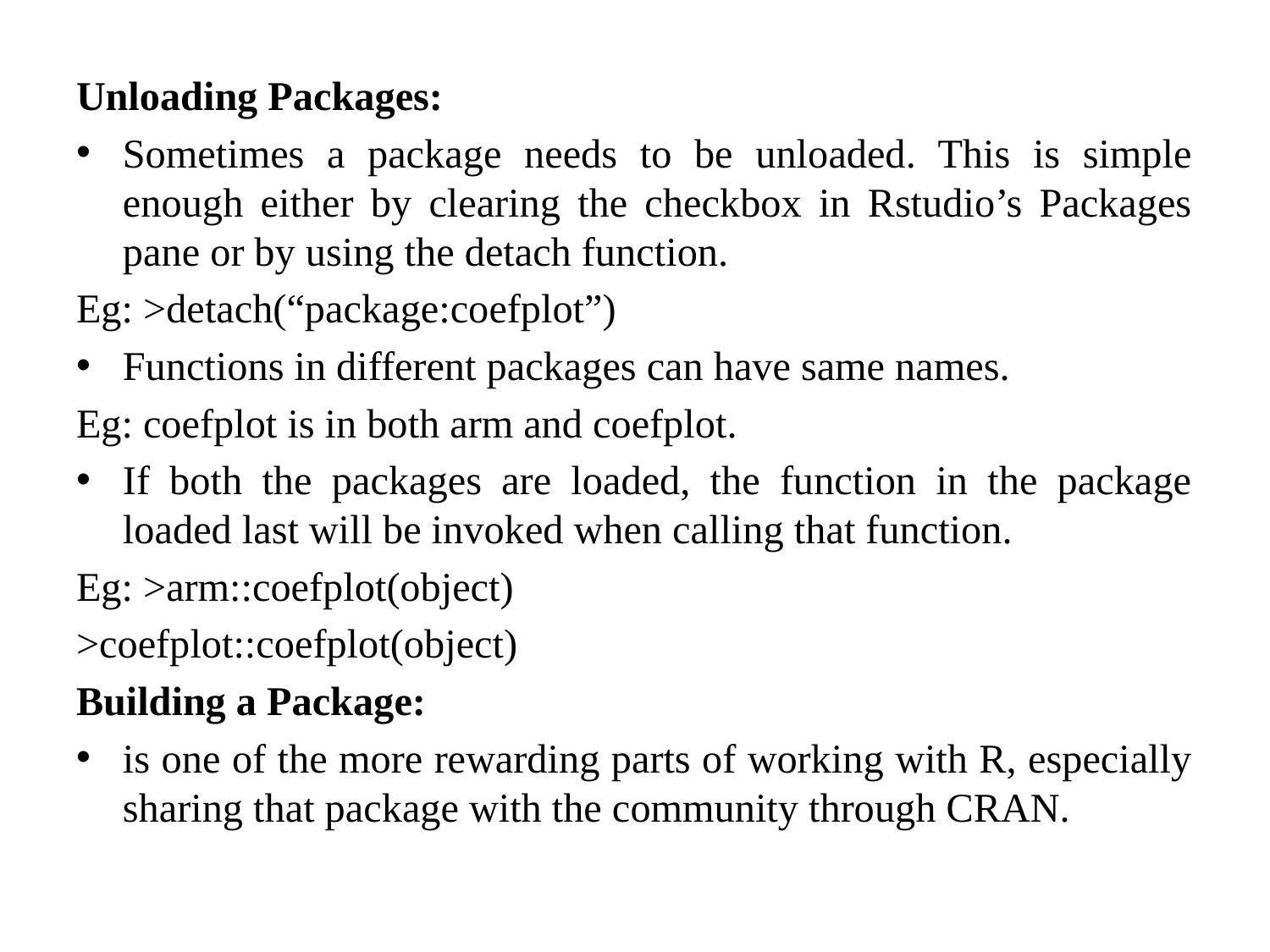

Unloading Packages:
Sometimes a package needs to be unloaded. This is simple enough either by clearing the checkbox in Rstudio’s Packages pane or by using the detach function.
Eg: >detach(“package:coefplot”)
Functions in different packages can have same names.
Eg: coefplot is in both arm and coefplot.
If both the packages are loaded, the function in the package loaded last will be invoked when calling that function.
Eg: >arm::coefplot(object)
>coefplot::coefplot(object)
Building a Package:
is one of the more rewarding parts of working with R, especially sharing that package with the community through CRAN.